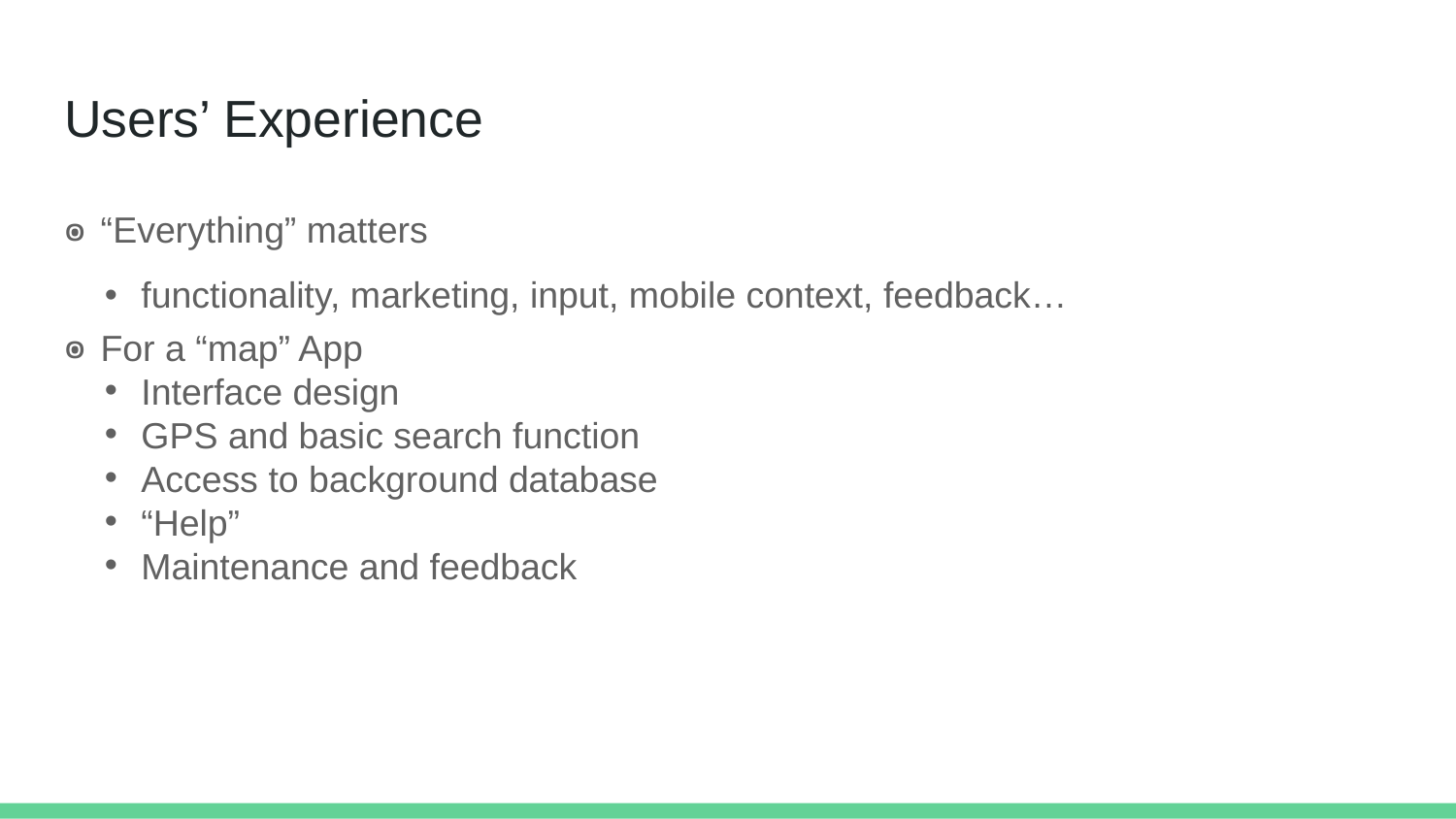

# Users’ Experience
“Everything” matters
functionality, marketing, input, mobile context, feedback…
For a “map” App
Interface design
GPS and basic search function
Access to background database
“Help”
Maintenance and feedback